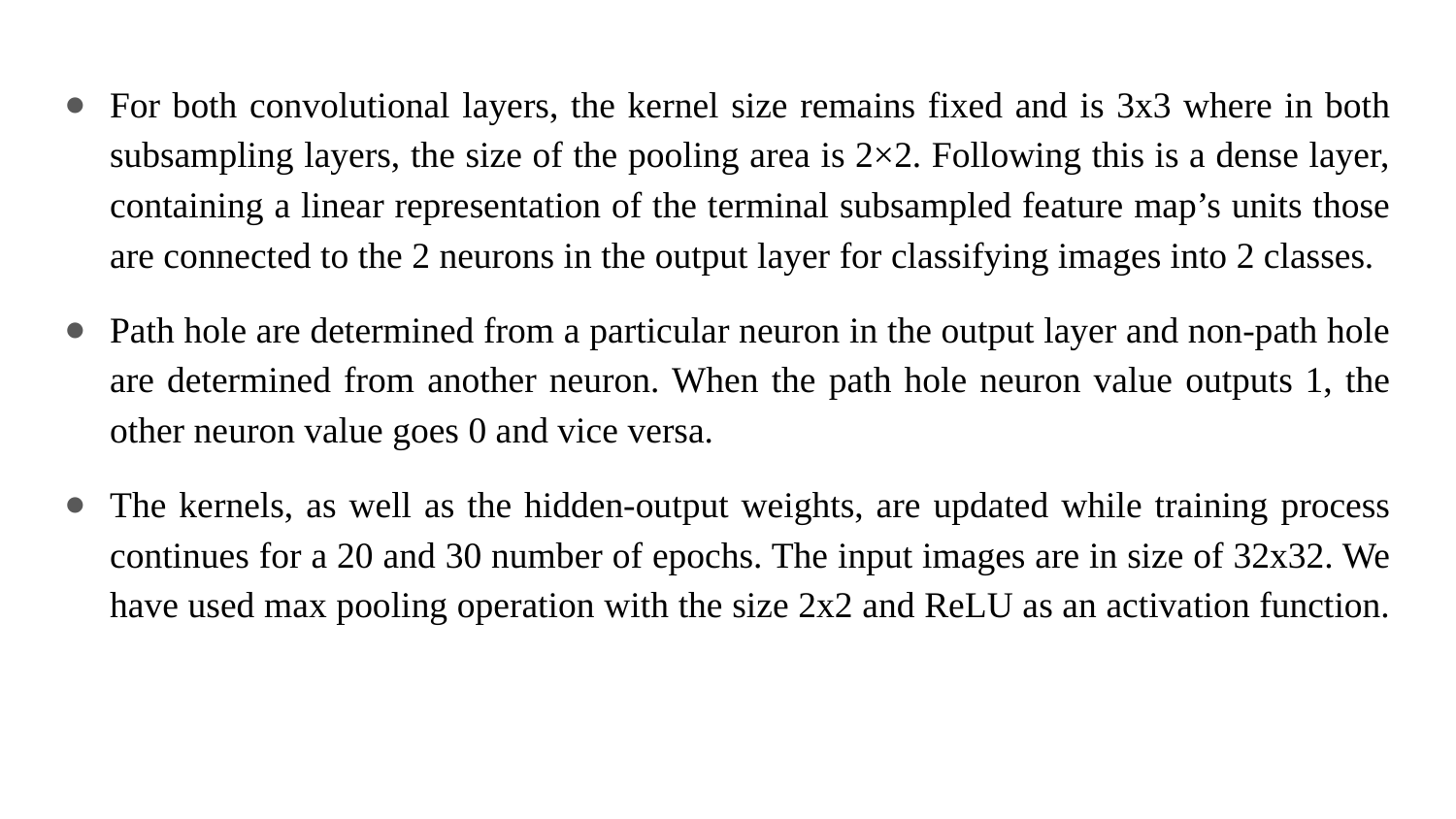

For both convolutional layers, the kernel size remains fixed and is 3x3 where in both subsampling layers, the size of the pooling area is 2×2. Following this is a dense layer, containing a linear representation of the terminal subsampled feature map’s units those are connected to the 2 neurons in the output layer for classifying images into 2 classes.
Path hole are determined from a particular neuron in the output layer and non-path hole are determined from another neuron. When the path hole neuron value outputs 1, the other neuron value goes 0 and vice versa.
The kernels, as well as the hidden-output weights, are updated while training process continues for a 20 and 30 number of epochs. The input images are in size of 32x32. We have used max pooling operation with the size 2x2 and ReLU as an activation function.